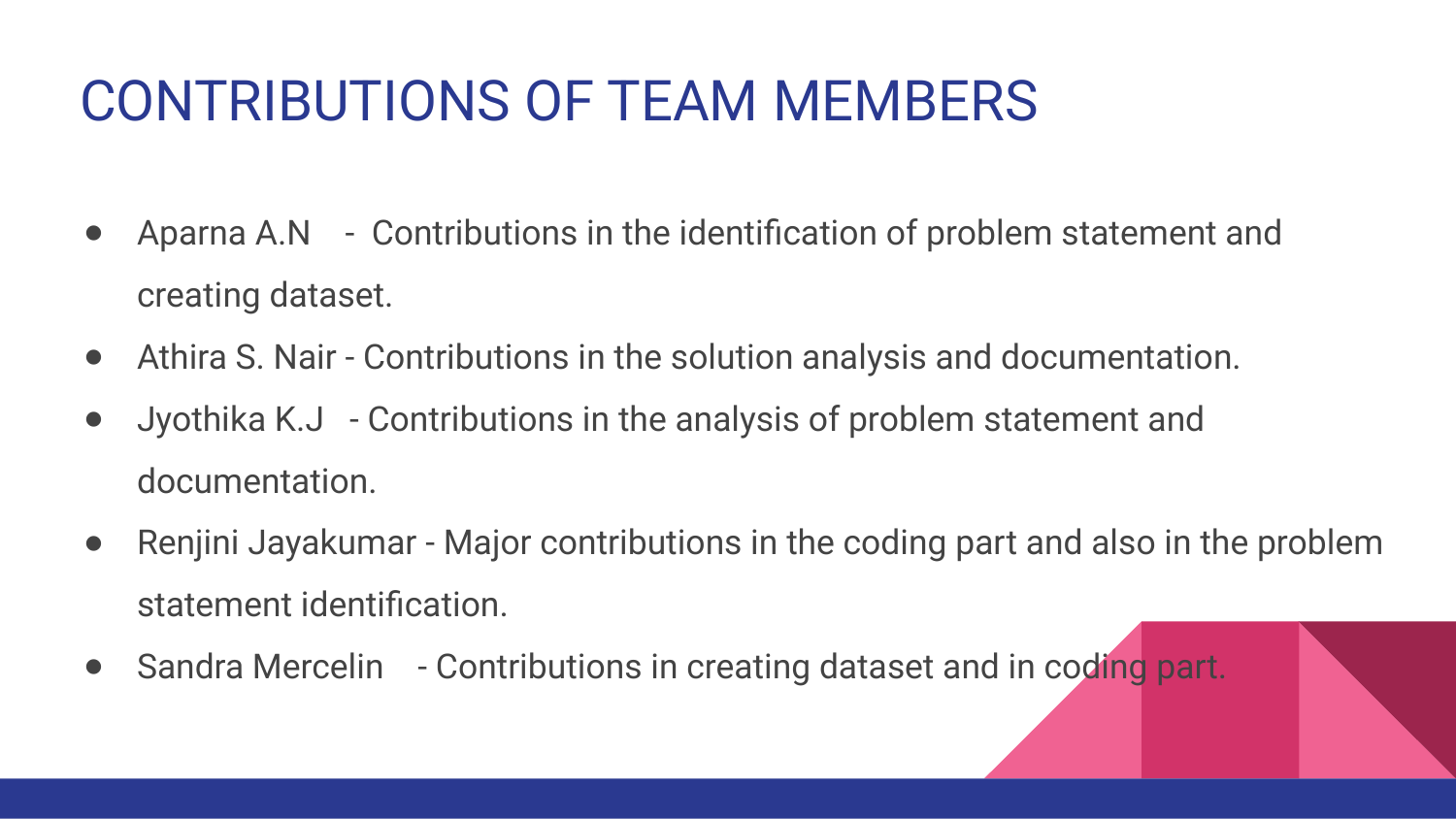

# CONTRIBUTIONS OF TEAM MEMBERS
Aparna A.N    -  Contributions in the identification of problem statement and creating dataset.
Athira S. Nair - Contributions in the solution analysis and documentation.
Jyothika K.J   - Contributions in the analysis of problem statement and documentation.
Renjini Jayakumar - Major contributions in the coding part and also in the problem statement identification.
Sandra Mercelin    - Contributions in creating dataset and in coding part.